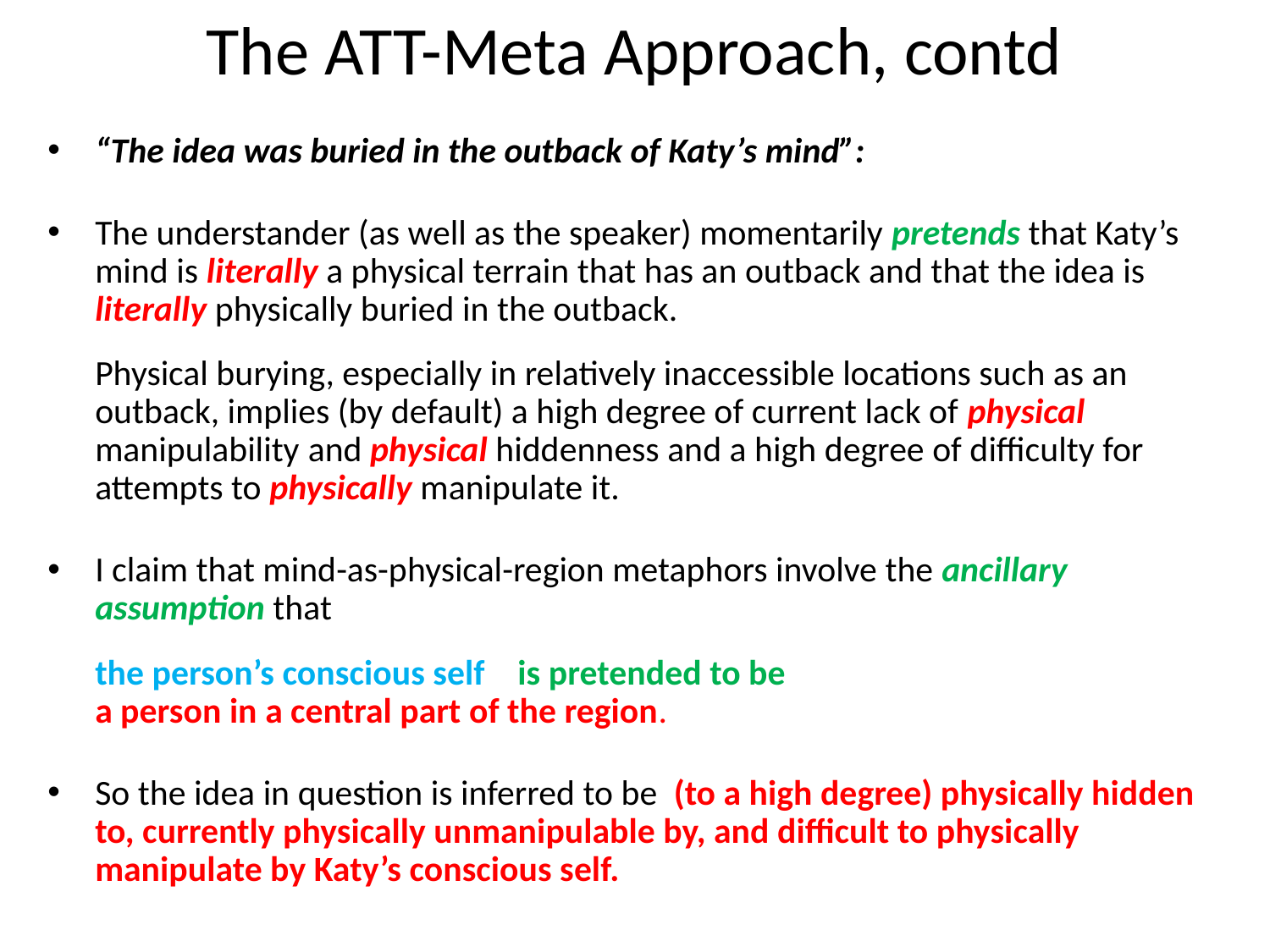

# The ATT-Meta Approach, contd
“The idea was buried in the outback of Katy’s mind”:
The understander (as well as the speaker) momentarily pretends that Katy’s mind is literally a physical terrain that has an outback and that the idea is literally physically buried in the outback.
Physical burying, especially in relatively inaccessible locations such as an outback, implies (by default) a high degree of current lack of physical manipulability and physical hiddenness and a high degree of difficulty for attempts to physically manipulate it.
I claim that mind-as-physical-region metaphors involve the ancillary assumption that
the person’s conscious self    is pretended to be
a person in a central part of the region.
So the idea in question is inferred to be  (to a high degree) physically hidden to, currently physically unmanipulable by, and difficult to physically manipulate by Katy’s conscious self.